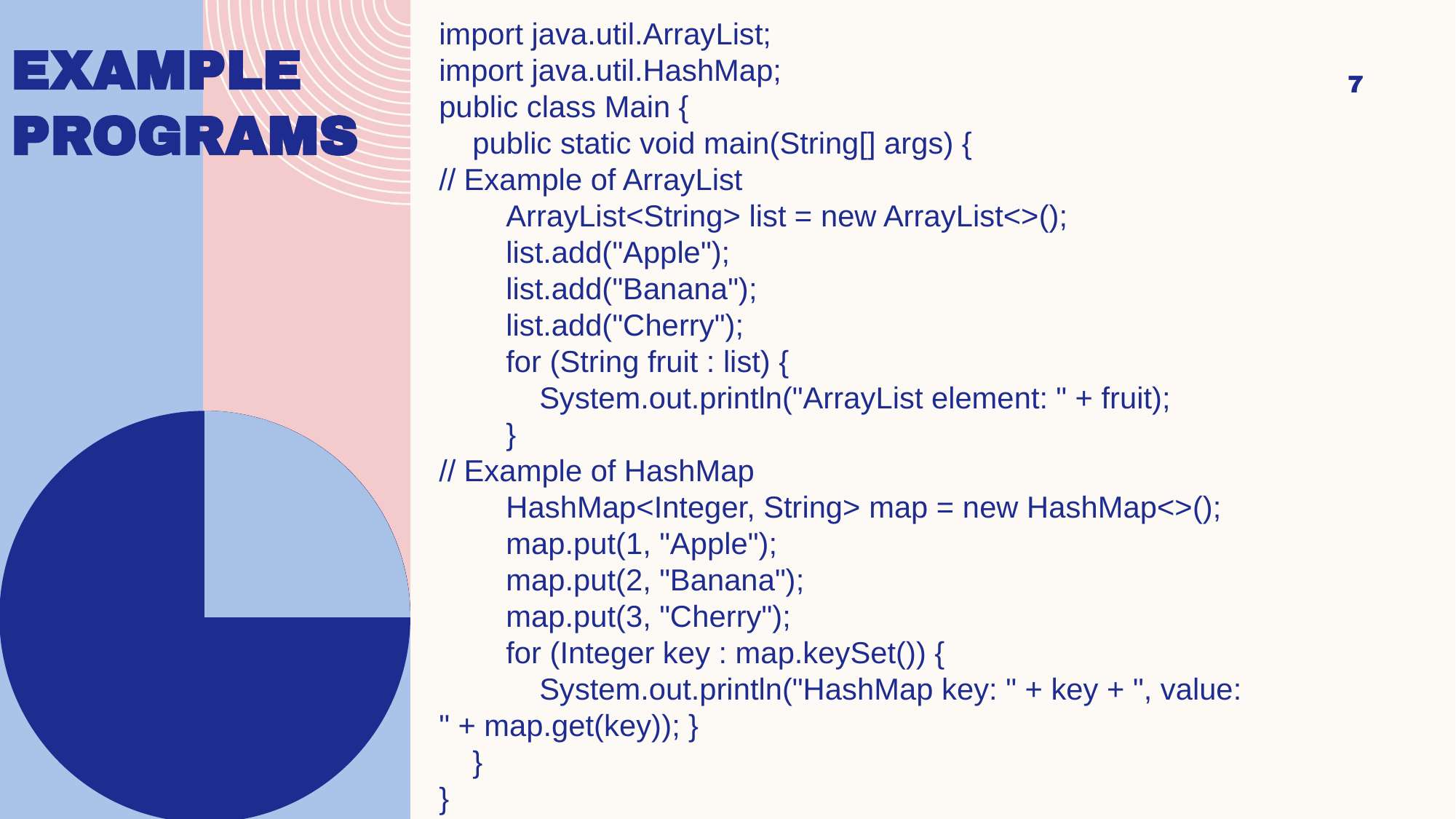

import java.util.ArrayList;
import java.util.HashMap;
public class Main {
    public static void main(String[] args) {
// Example of ArrayList
        ArrayList<String> list = new ArrayList<>();
        list.add("Apple");
        list.add("Banana");
        list.add("Cherry");
        for (String fruit : list) {
            System.out.println("ArrayList element: " + fruit);
        }
// Example of HashMap
        HashMap<Integer, String> map = new HashMap<>();
        map.put(1, "Apple");
        map.put(2, "Banana");
        map.put(3, "Cherry");
        for (Integer key : map.keySet()) {
            System.out.println("HashMap key: " + key + ", value: " + map.get(key)); }
    }
}
# Example Programs
7